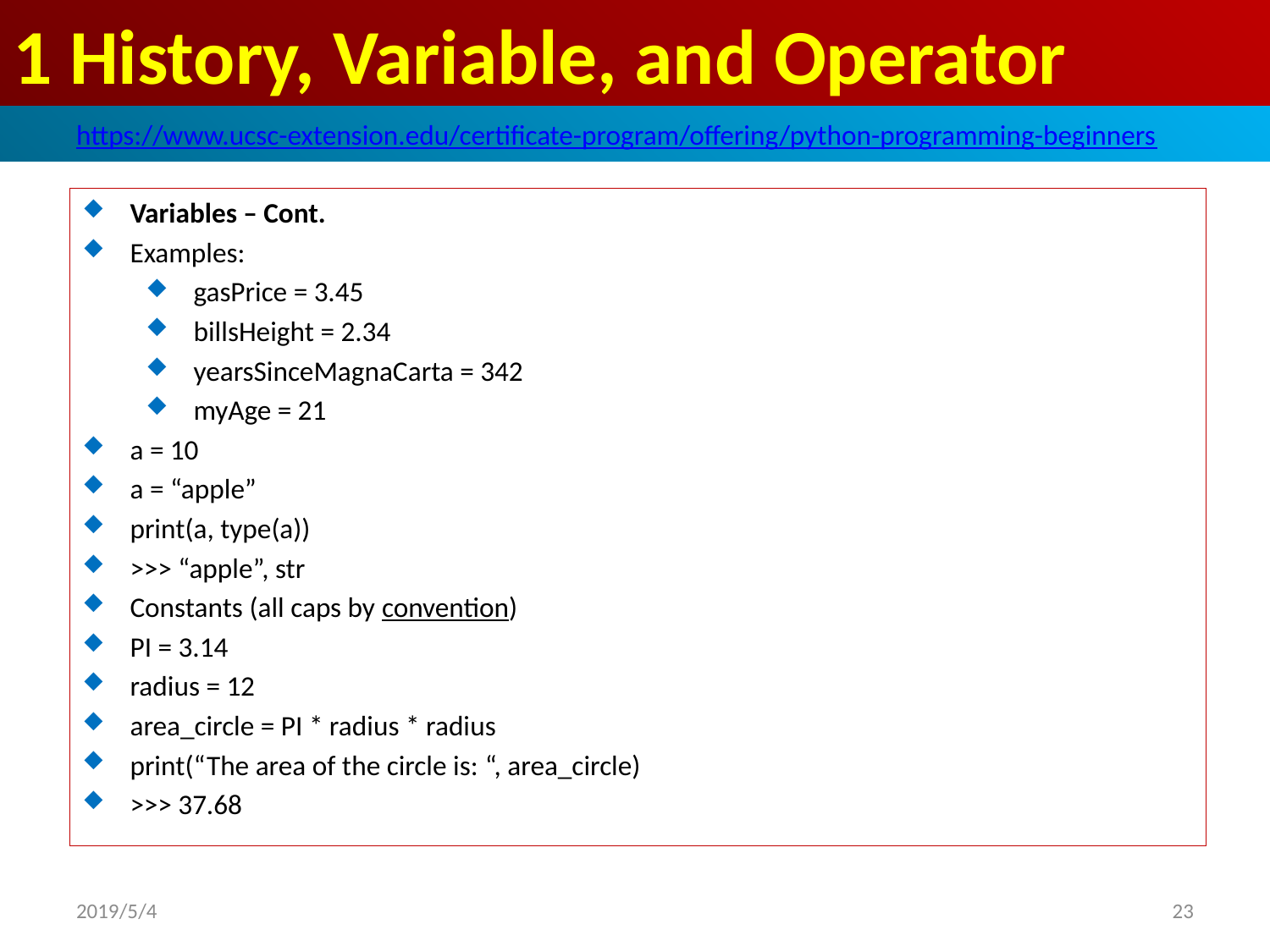

# 1 History, Variable, and Operator
https://www.ucsc-extension.edu/certificate-program/offering/python-programming-beginners
Variables – Cont.
Examples:
gasPrice = 3.45
billsHeight = 2.34
yearsSinceMagnaCarta = 342
myAge = 21
a = 10
a = “apple”
print(a, type(a))
>>> “apple”, str
Constants (all caps by convention)
PI = 3.14
radius = 12
area_circle = PI * radius * radius
print(“The area of the circle is: “, area_circle)
>>> 37.68

2019/5/4
23